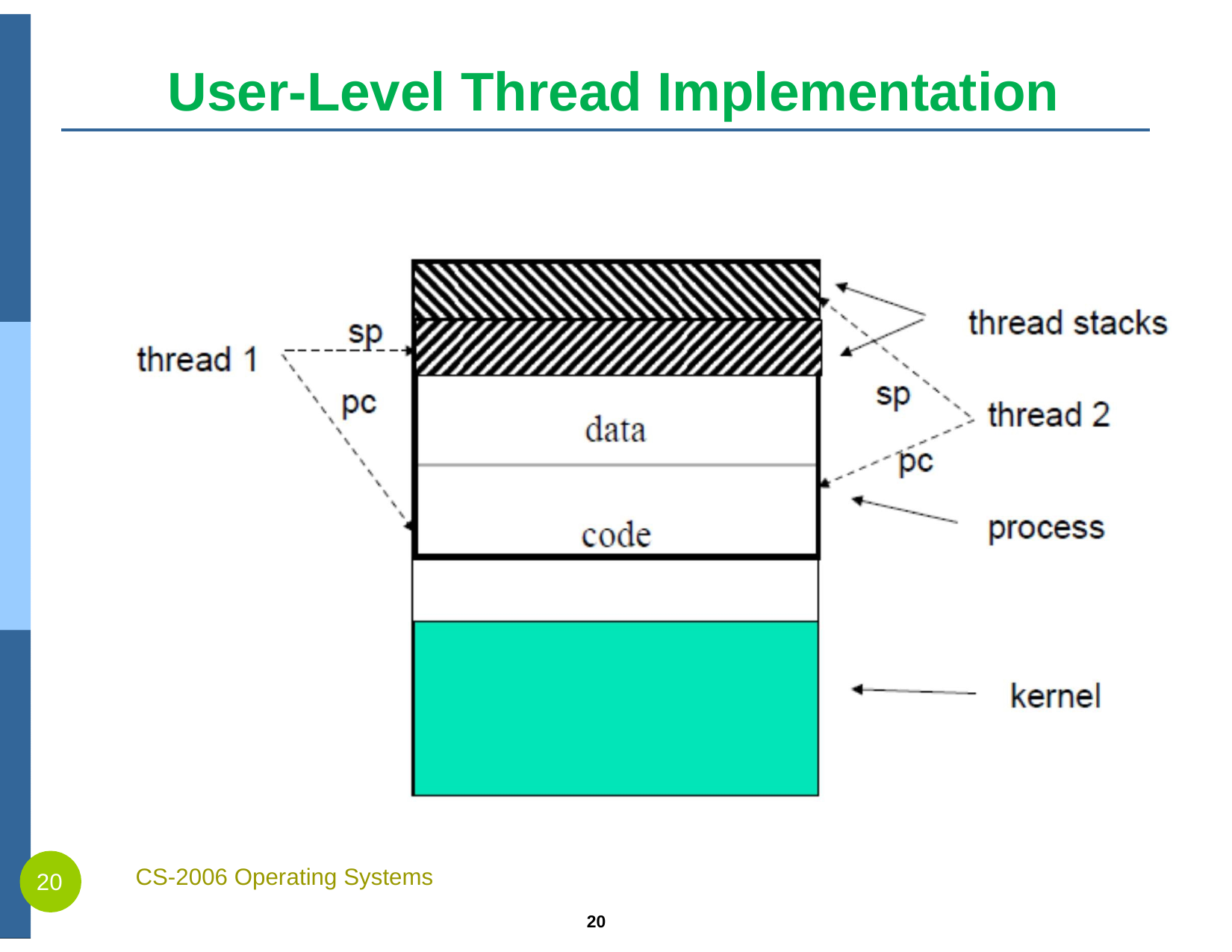

# User-Level Thread Implementation

CS-2006 Operating Systems
20
20